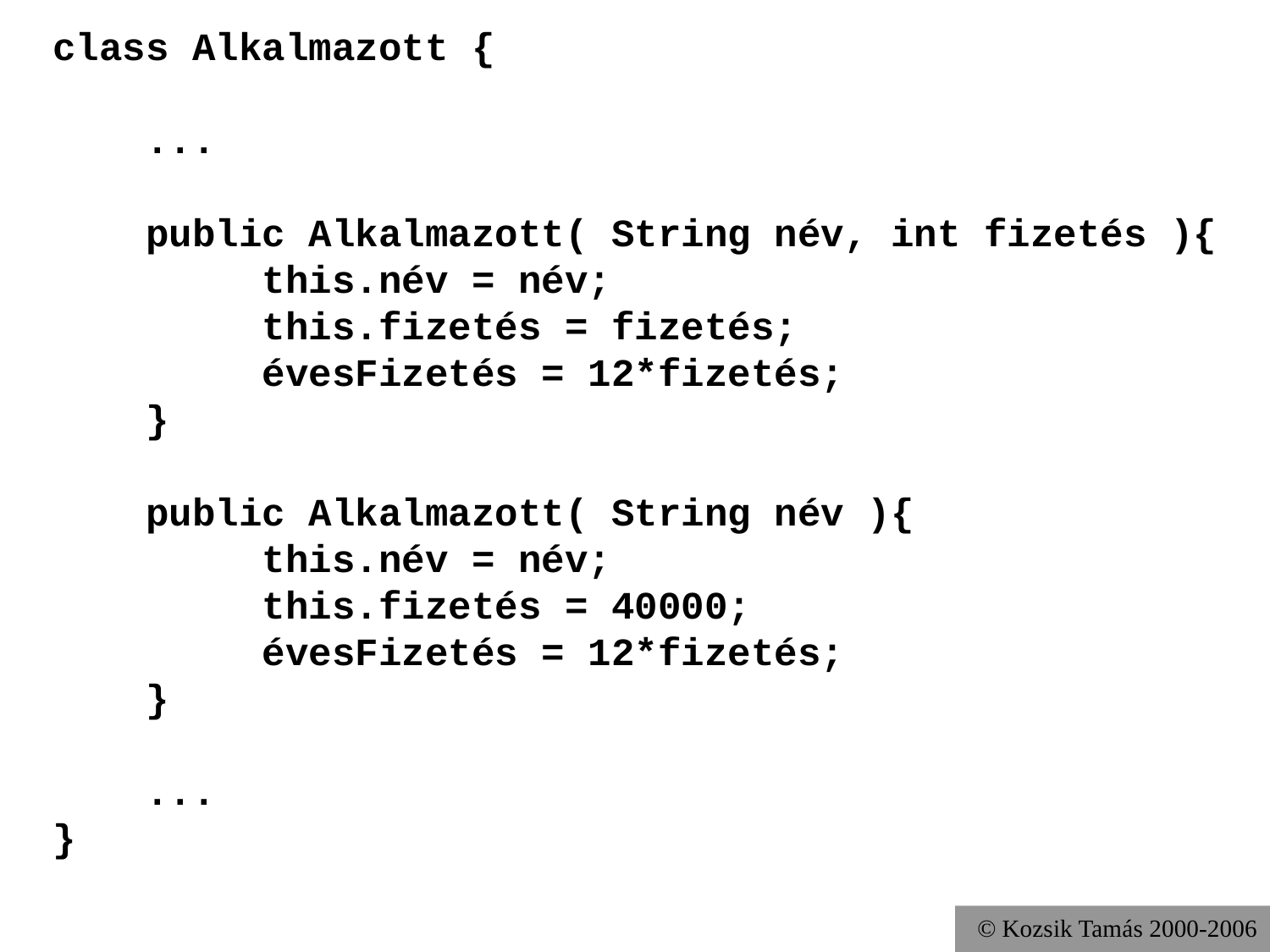

class Alkalmazott {

    ...

    public Alkalmazott( String név, int fizetés ){
         this.név = név;
         this.fizetés = fizetés;
         évesFizetés = 12*fizetés;
    }

    public Alkalmazott( String név ){
         this.név = név;
         this.fizetés = 40000;
         évesFizetés = 12*fizetés;
    }

    ...
}
© Kozsik Tamás 2000-2006